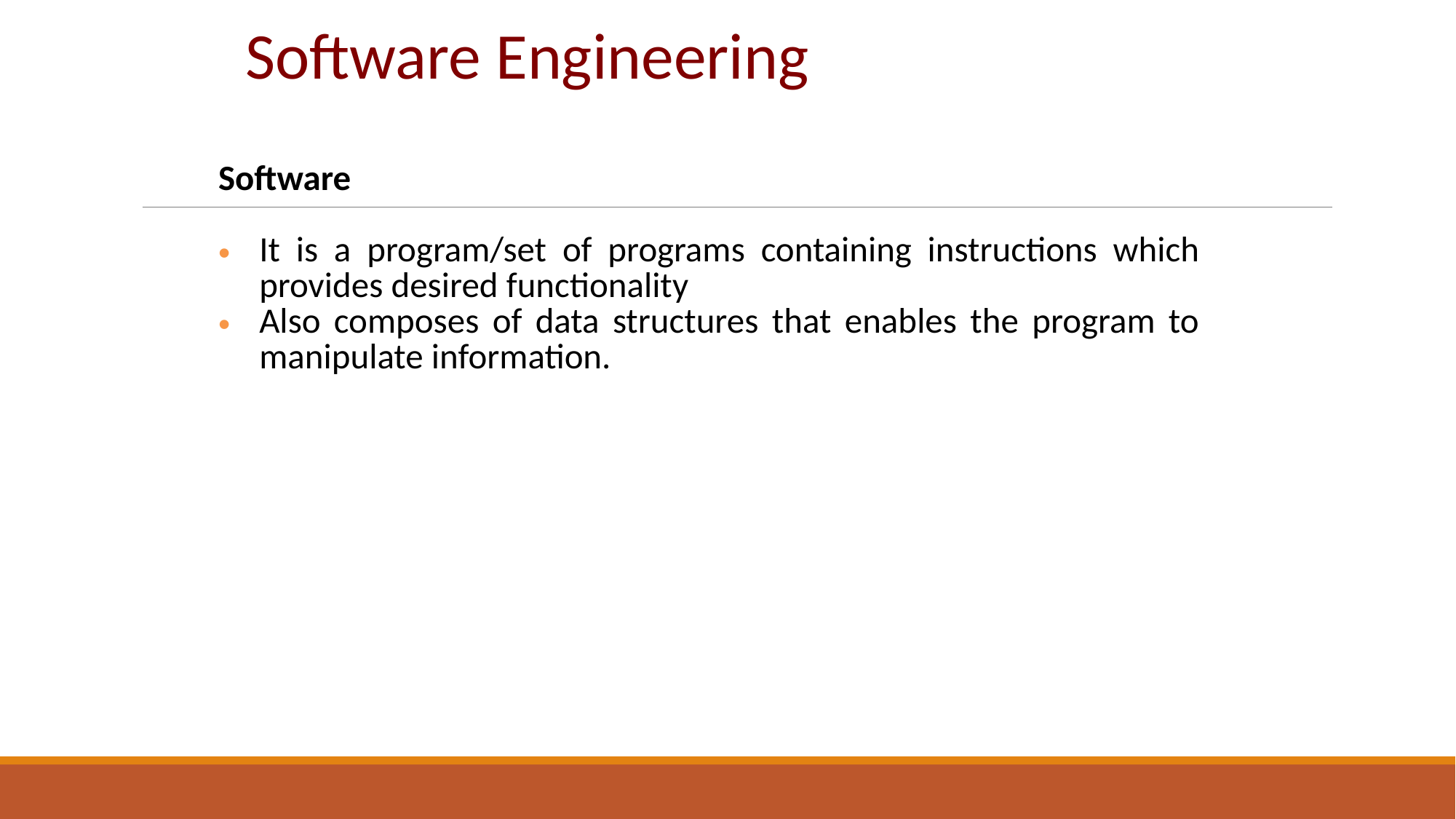

# Software Engineering
Software

It is a program/set of programs containing instructions which provides desired functionality
Also composes of data structures that enables the program to manipulate information.